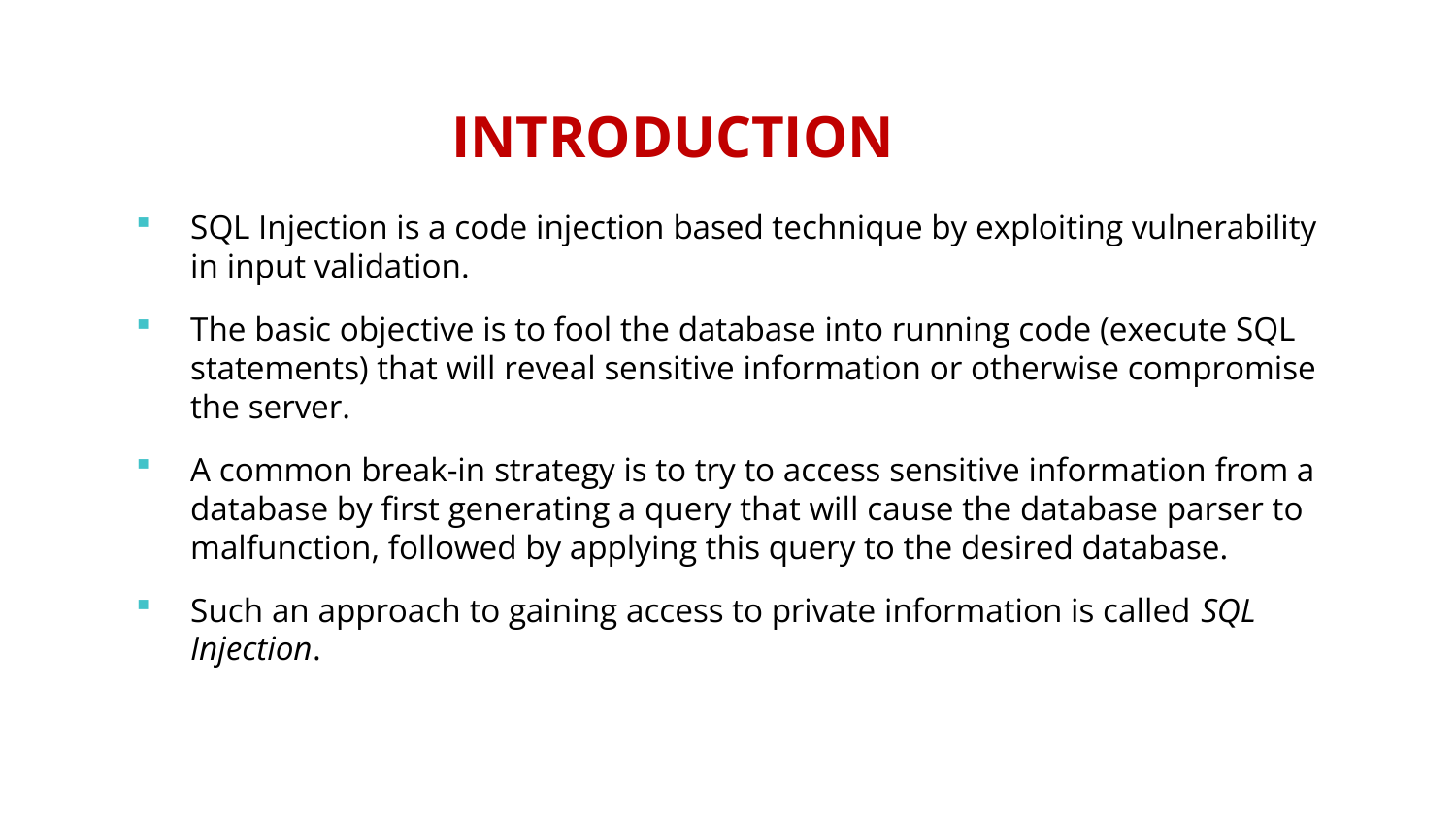

# INTRODUCTION
SQL Injection is a code injection based technique by exploiting vulnerability in input validation.
The basic objective is to fool the database into running code (execute SQL statements) that will reveal sensitive information or otherwise compromise the server.
A common break-in strategy is to try to access sensitive information from a database by first generating a query that will cause the database parser to malfunction, followed by applying this query to the desired database.
Such an approach to gaining access to private information is called SQL Injection.